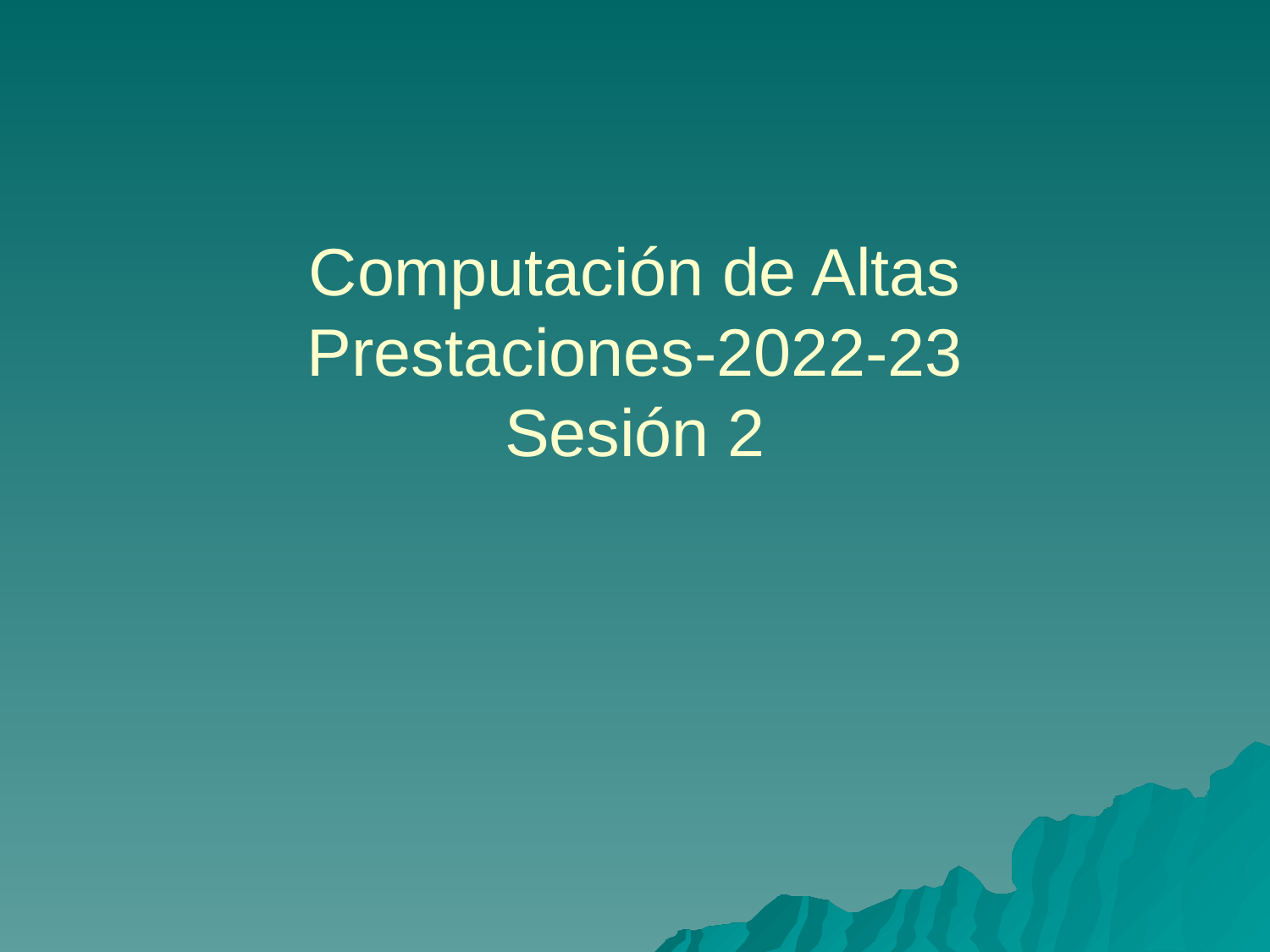

# Computación de Altas Prestaciones-2022-23 Sesión 2